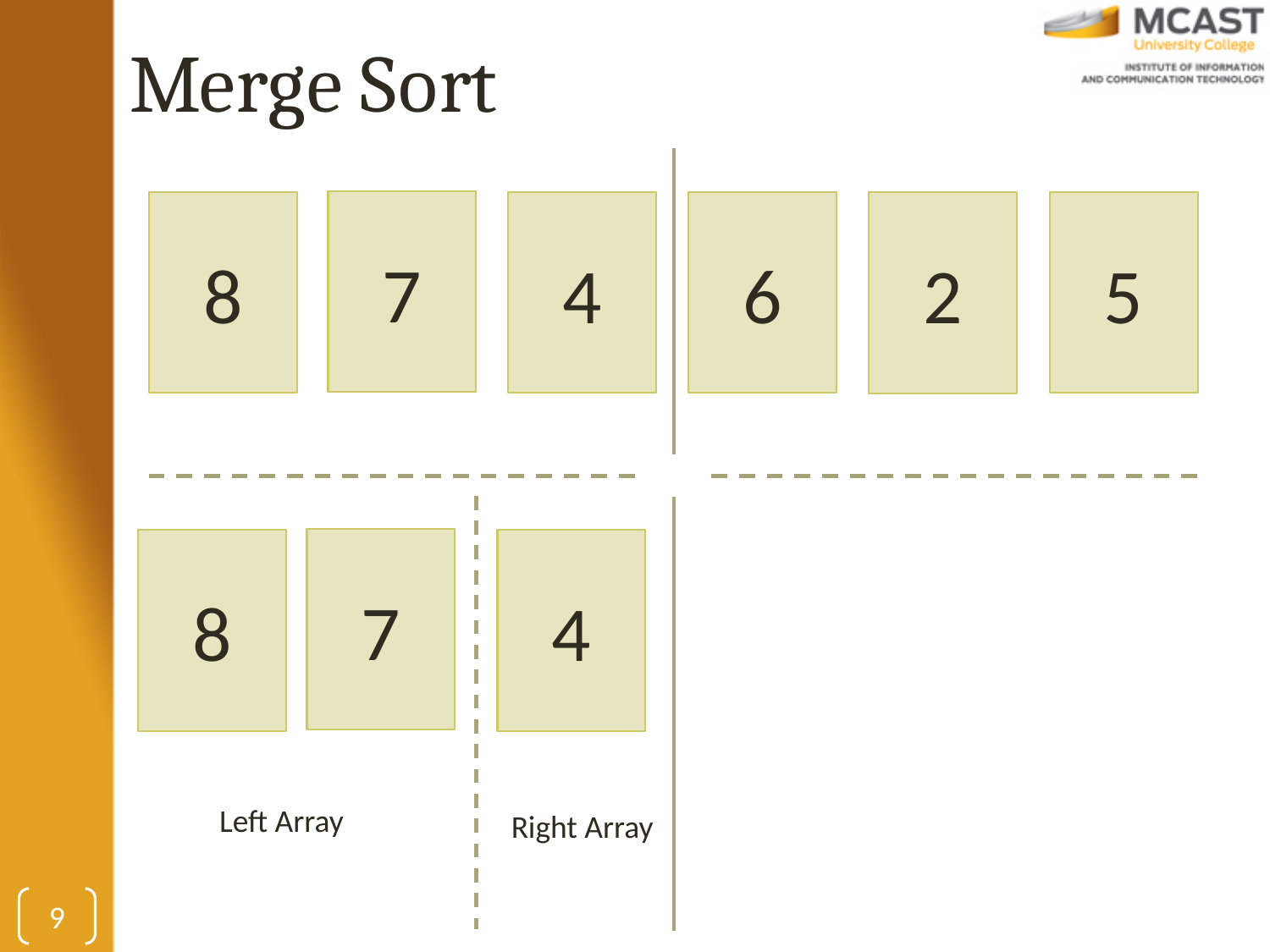

# Merge Sort
7
6
5
8
4
2
7
8
4
Left Array
Right Array
9